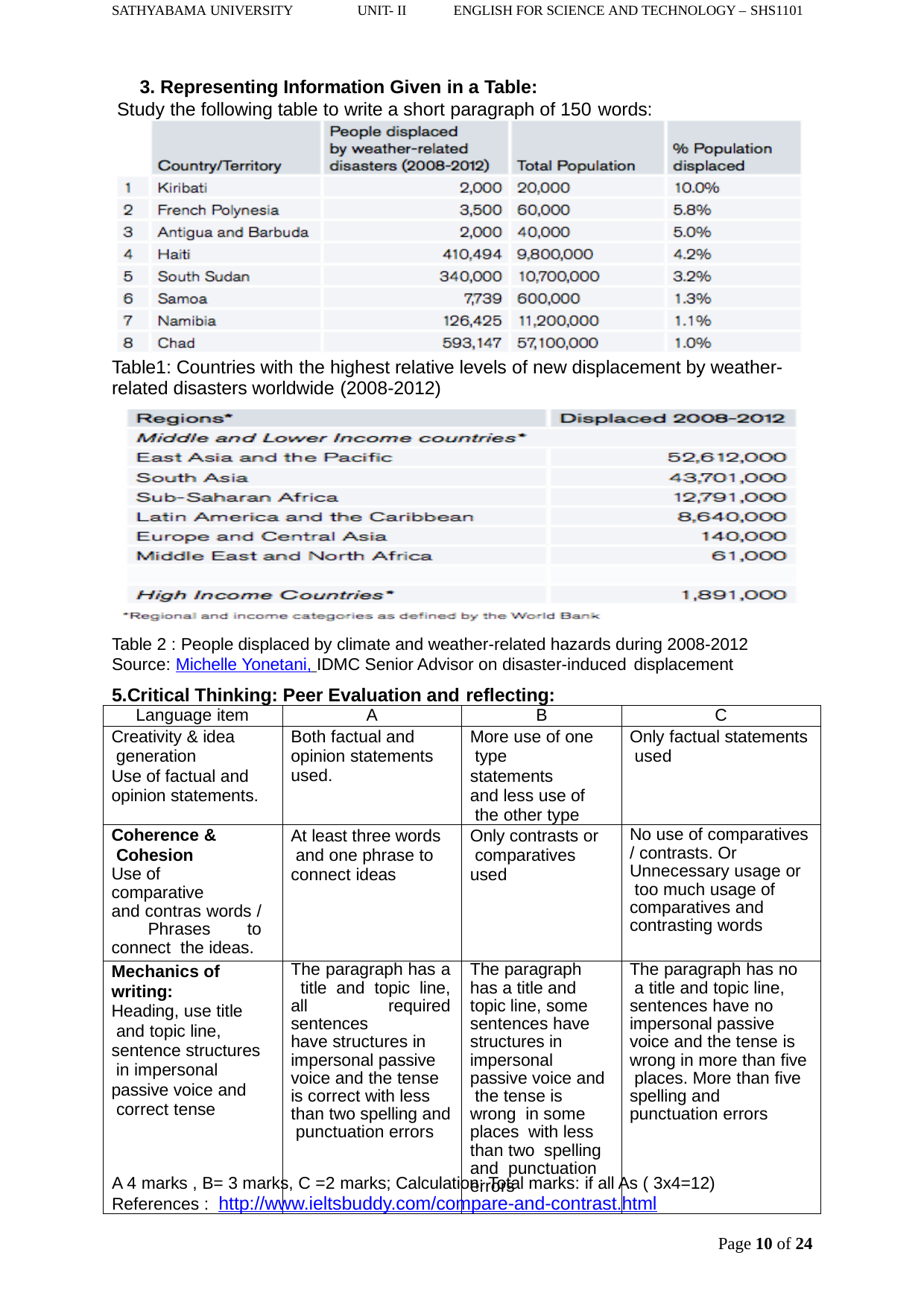

SATHYABAMA UNIVERSITY
UNIT- II
ENGLISH FOR SCIENCE AND TECHNOLOGY – SHS1101
3. Representing Information Given in a Table:
Study the following table to write a short paragraph of 150 words:

Table1: Countries with the highest relative levels of new displacement by weather-  related disasters worldwide (2008-2012)

Table 2 : People displaced by climate and weather-related hazards during 2008-2012  Source: Michelle Yonetani, IDMC Senior Advisor on disaster-induced displacement
5.Critical Thinking: Peer Evaluation and reflecting:
| Language item | A | B | C |
| --- | --- | --- | --- |
| Creativity & idea generation Use of factual and opinion statements. | Both factual and opinion statements used. | More use of one type statements and less use of the other type | Only factual statements used |
| Coherence & Cohesion Use of comparative and contras words / Phrases to connect the ideas. | At least three words and one phrase to connect ideas | Only contrasts or comparatives used | No use of comparatives / contrasts. Or Unnecessary usage or too much usage of comparatives and contrasting words |
| Mechanics of writing: Heading, use title and topic line, sentence structures in impersonal passive voice and correct tense | The paragraph has a title and topic line, all required sentences have structures in impersonal passive voice and the tense is correct with less than two spelling and punctuation errors | The paragraph has a title and topic line, some sentences have structures in impersonal passive voice and the tense is wrong in some places with less than two spelling and punctuation errors | The paragraph has no a title and topic line, sentences have no impersonal passive voice and the tense is wrong in more than five places. More than five spelling and punctuation errors |
A 4 marks , B= 3 marks, C =2 marks; Calculation: Total marks: if all As ( 3x4=12)  References : http://www.ieltsbuddy.com/compare-and-contrast.html
Page 10 of 24